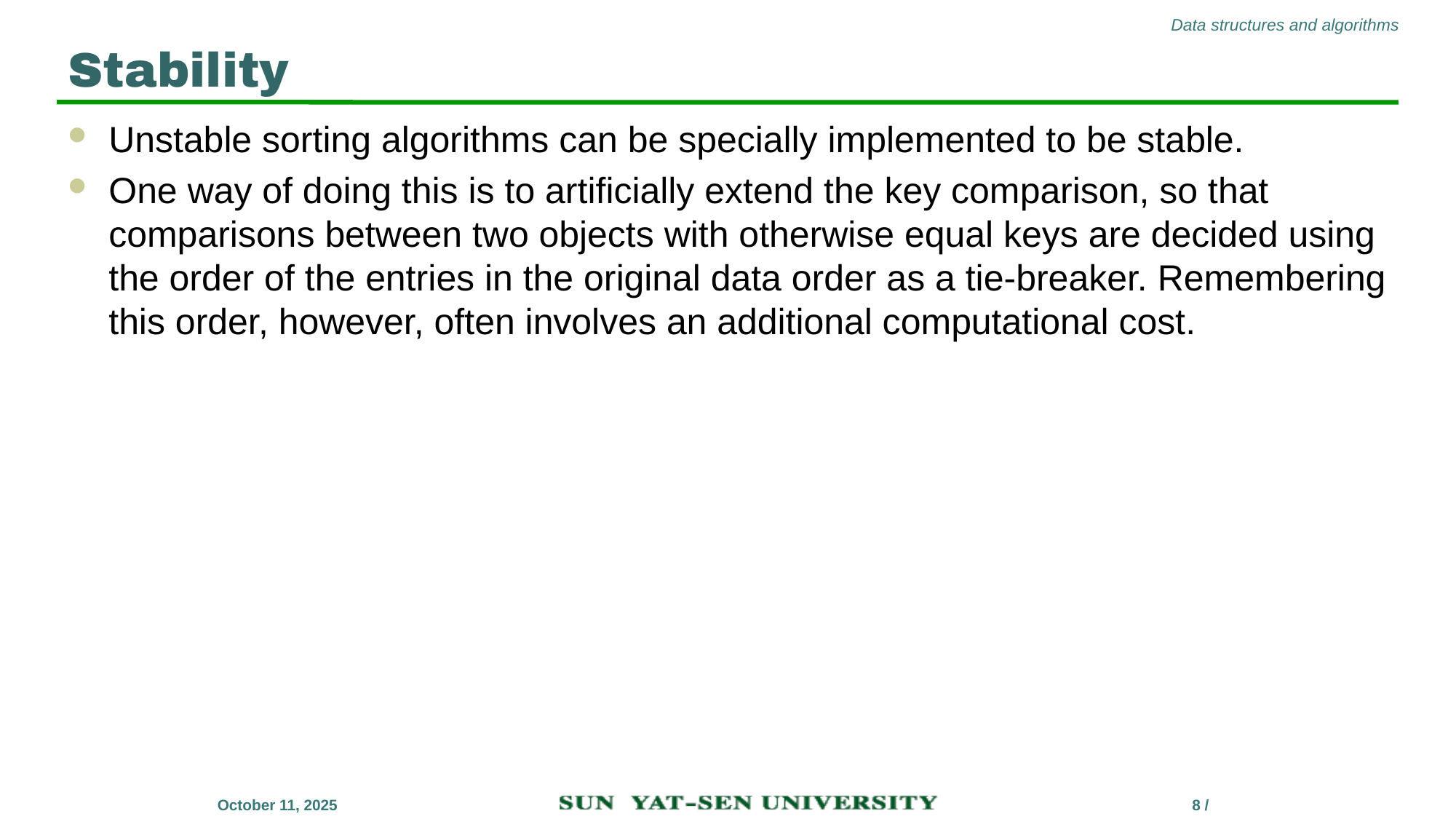

# Stability
Unstable sorting algorithms can be specially implemented to be stable.
One way of doing this is to artificially extend the key comparison, so that comparisons between two objects with otherwise equal keys are decided using the order of the entries in the original data order as a tie-breaker. Remembering this order, however, often involves an additional computational cost.